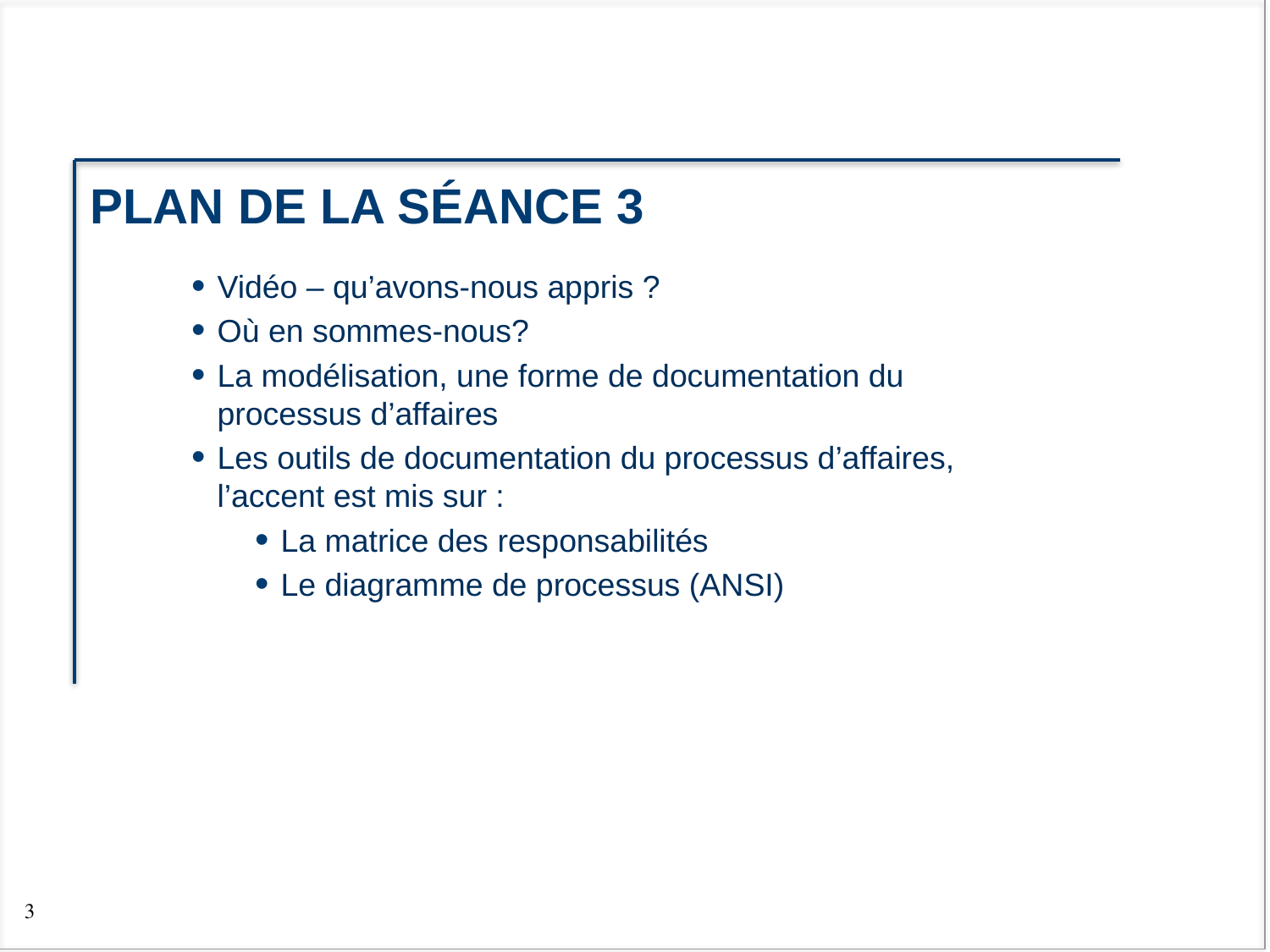

Plan de la séance 3

Vidéo – qu’avons-nous appris ?
Où en sommes-nous?
La modélisation, une forme de documentation du processus d’affaires
Les outils de documentation du processus d’affaires, l’accent est mis sur :
La matrice des responsabilités
Le diagramme de processus (ANSI)